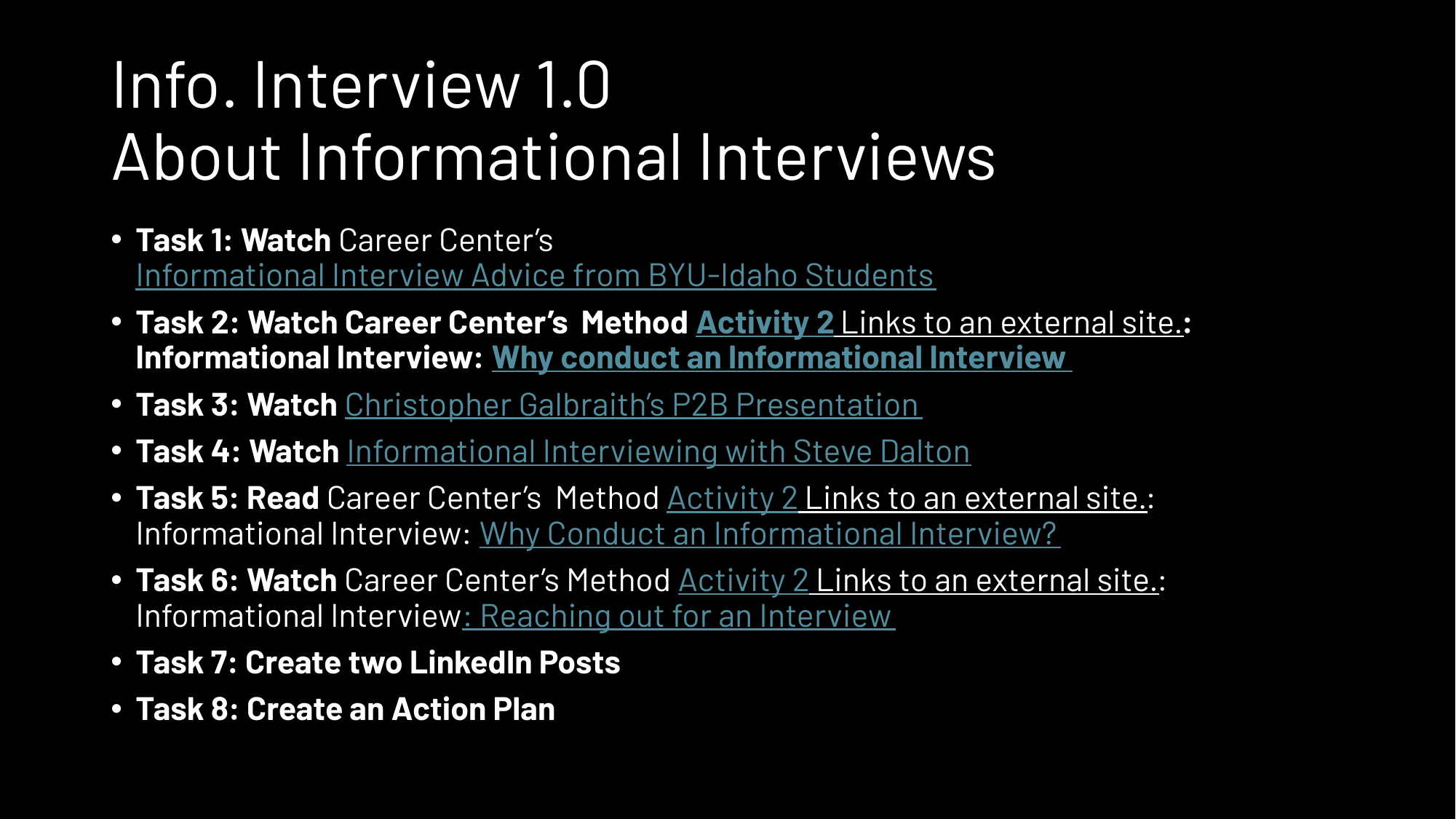

# Info. Interview 1.0 About Informational Interviews
Task 1: Watch Career Center’s  Informational Interview Advice from BYU-Idaho Students
Task 2: Watch Career Center’s  Method Activity 2 Links to an external site.: Informational Interview: Why conduct an Informational Interview
Task 3: Watch Christopher Galbraith’s P2B Presentation
Task 4: Watch Informational Interviewing with Steve Dalton
Task 5: Read Career Center’s  Method Activity 2 Links to an external site.: Informational Interview: Why Conduct an Informational Interview?
Task 6: Watch Career Center’s Method Activity 2 Links to an external site.: Informational Interview: Reaching out for an Interview
Task 7: Create two LinkedIn Posts
Task 8: Create an Action Plan